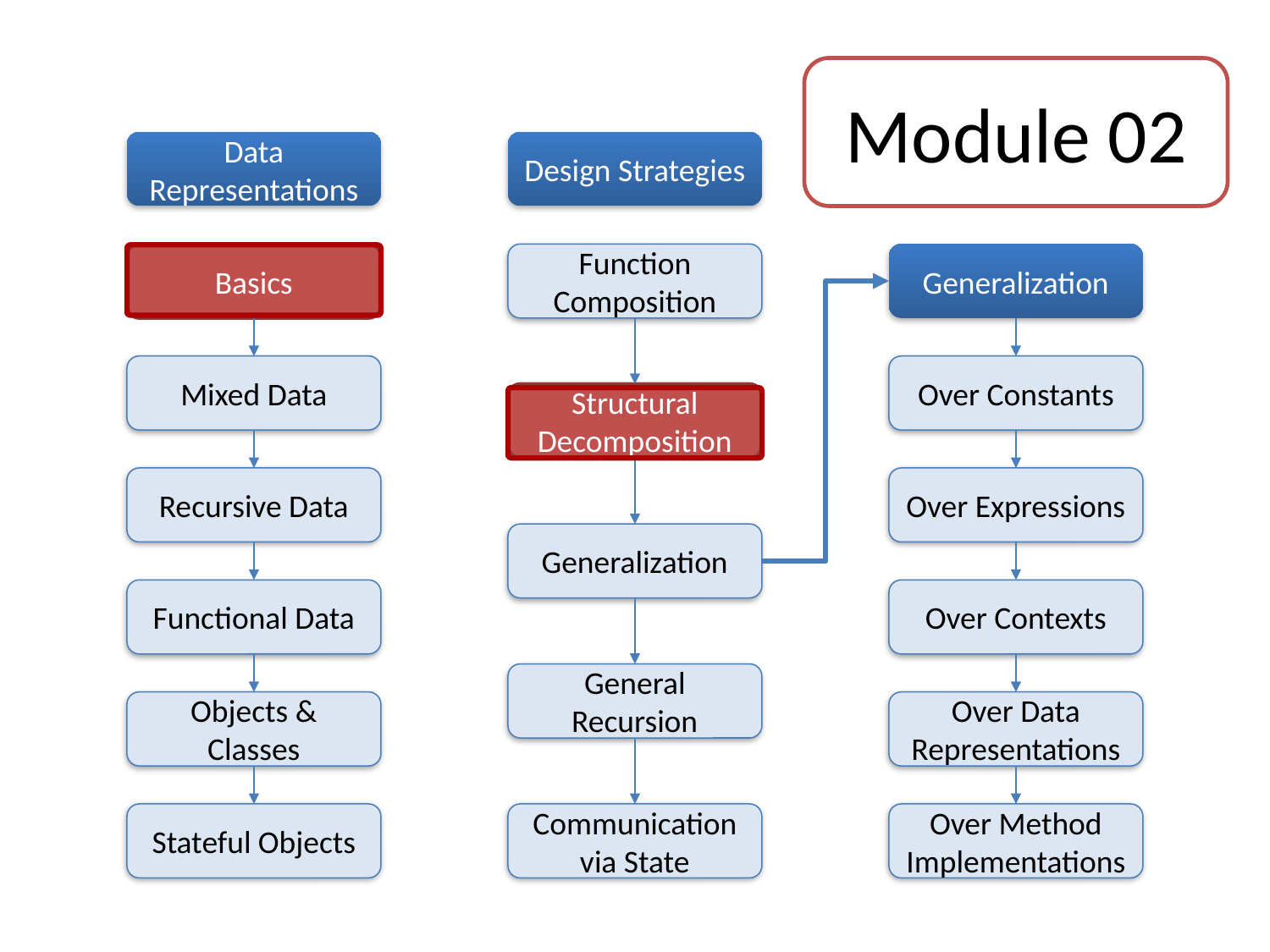

Module 02
Data Representations
Basics
Mixed Data
Recursive Data
Functional Data
Objects & Classes
Stateful Objects
Design Strategies
Function Composition
Structural Decomposition
Generalization
General Recursion
Communication via State
Generalization

Over Constants

Over Expressions
Over Contexts
Over Data Representations
Over Method Implementations